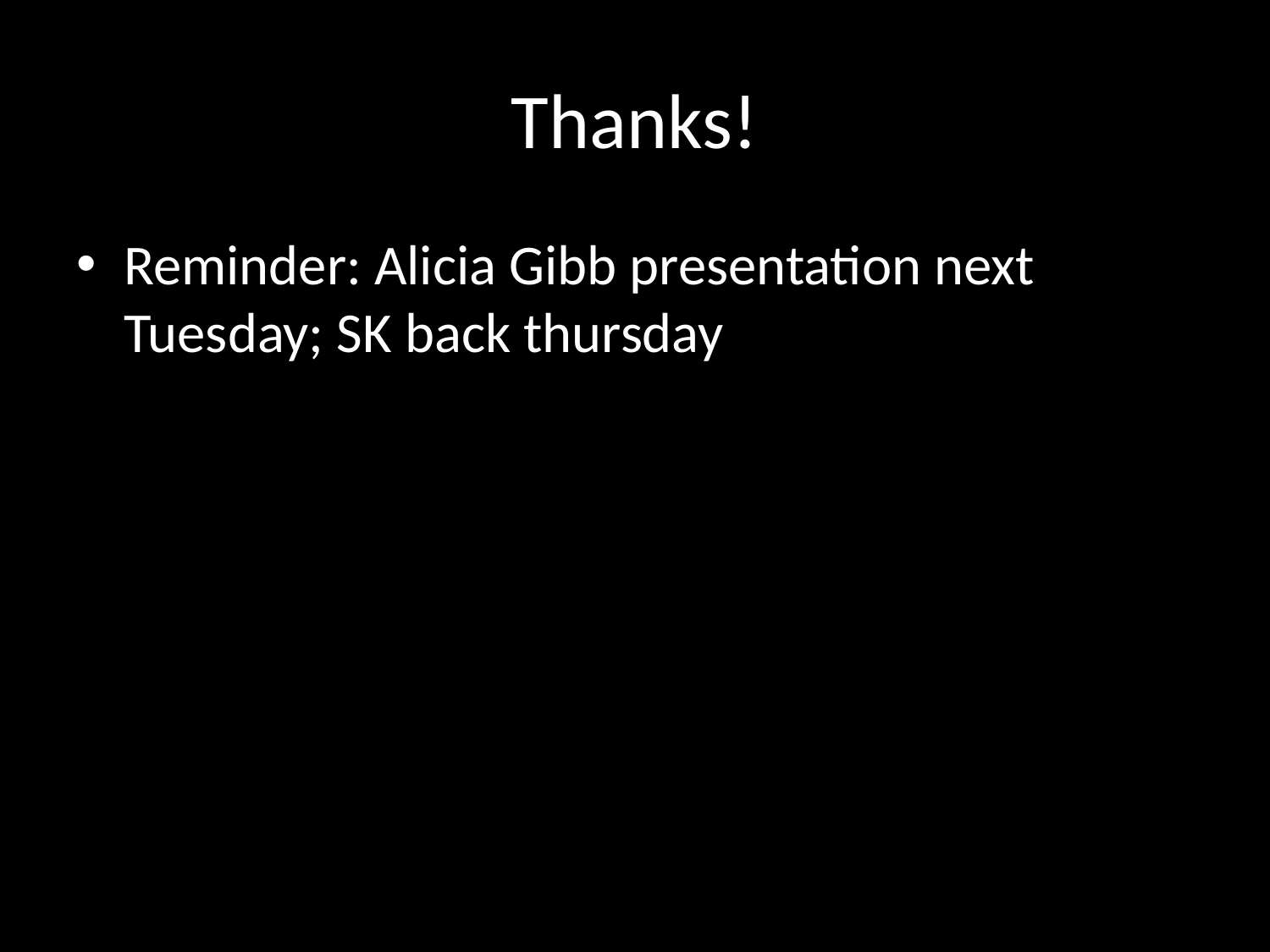

# Thanks!
Reminder: Alicia Gibb presentation next Tuesday; SK back thursday